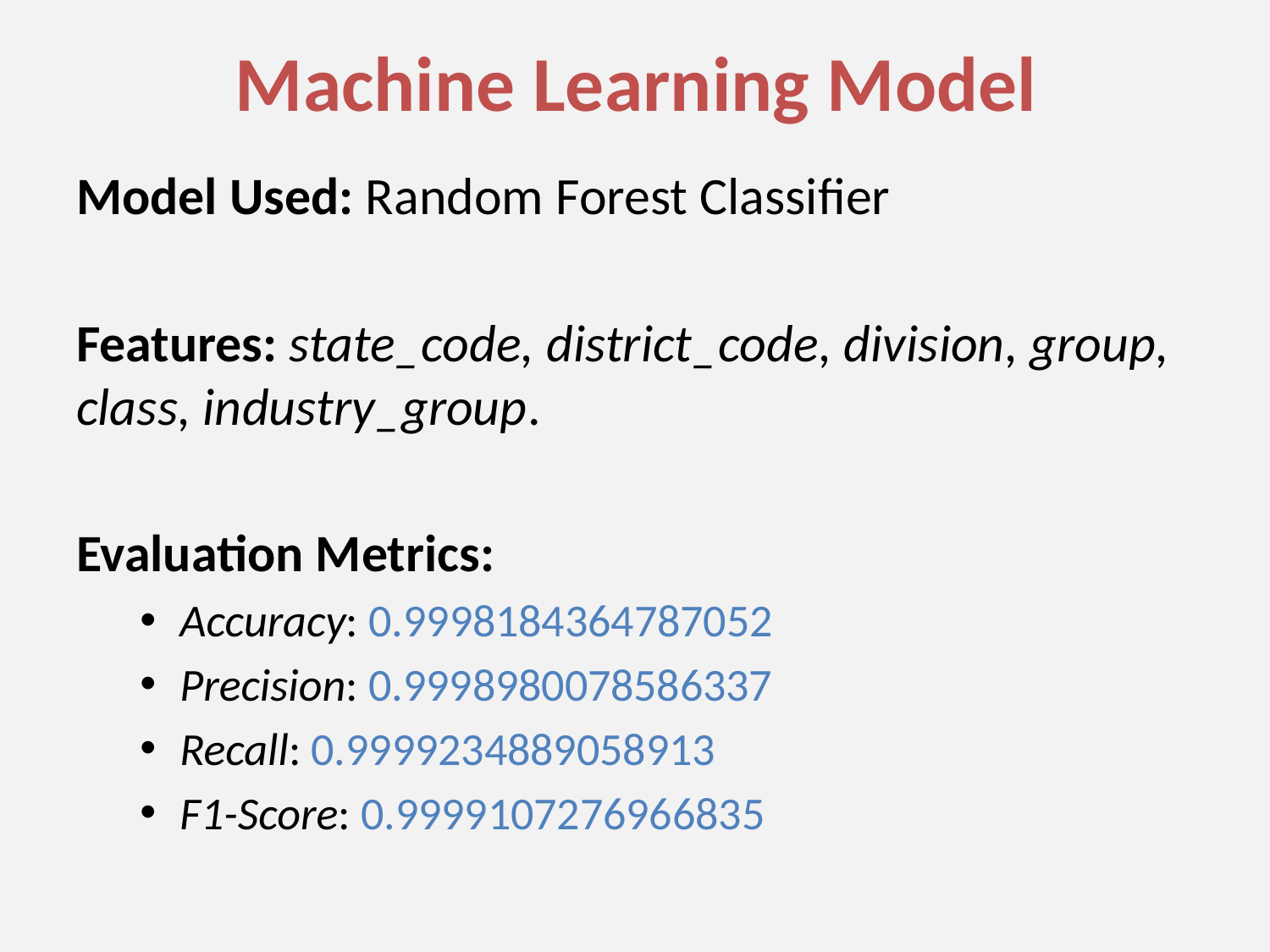

# Machine Learning Model
Model Used: Random Forest Classifier

Features: state_code, district_code, division, group, class, industry_group.

Evaluation Metrics:
Accuracy: 0.9998184364787052
Precision: 0.9998980078586337
Recall: 0.9999234889058913
F1-Score: 0.9999107276966835